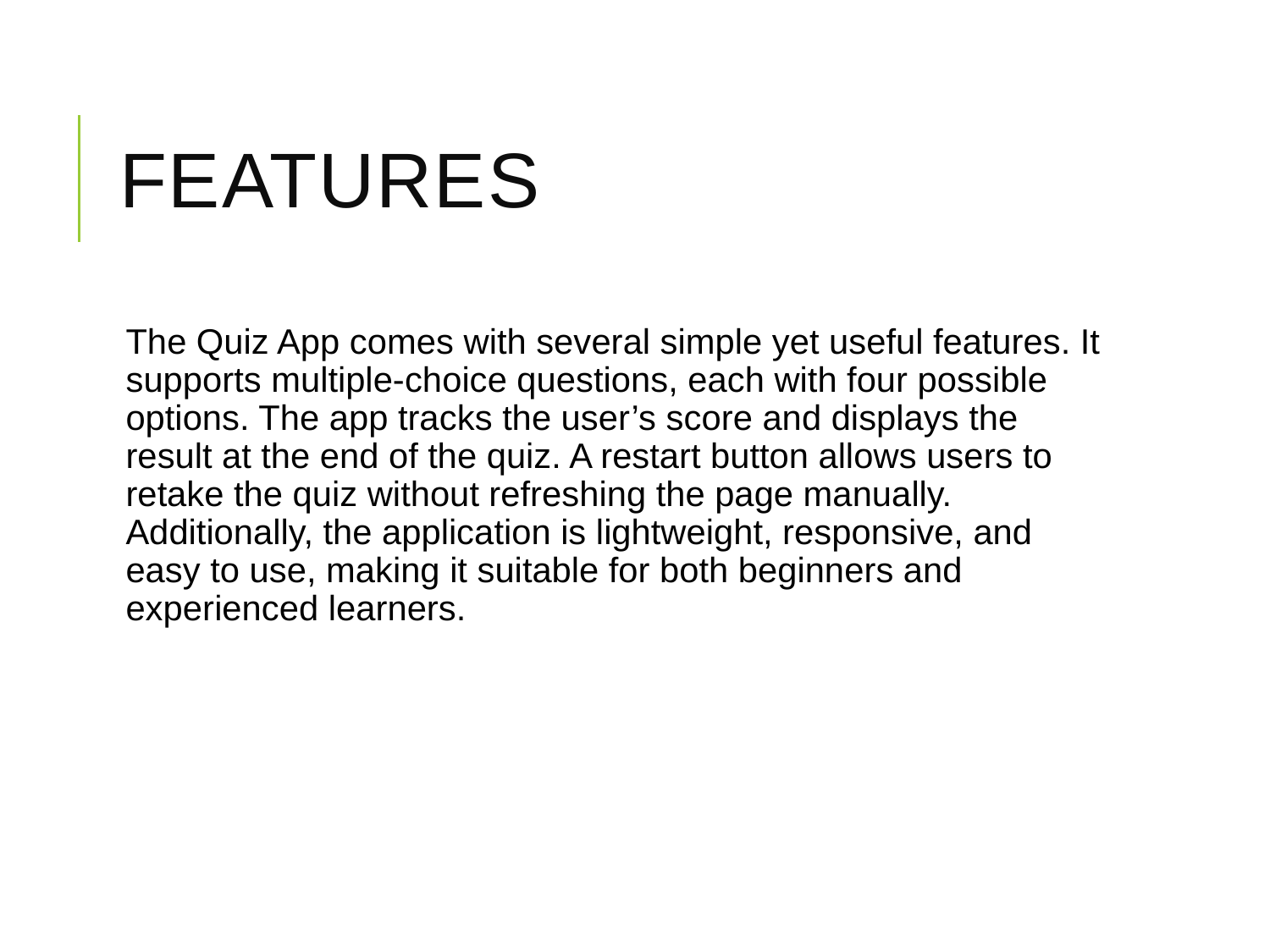

# Features
The Quiz App comes with several simple yet useful features. It supports multiple-choice questions, each with four possible options. The app tracks the user’s score and displays the result at the end of the quiz. A restart button allows users to retake the quiz without refreshing the page manually. Additionally, the application is lightweight, responsive, and easy to use, making it suitable for both beginners and experienced learners.